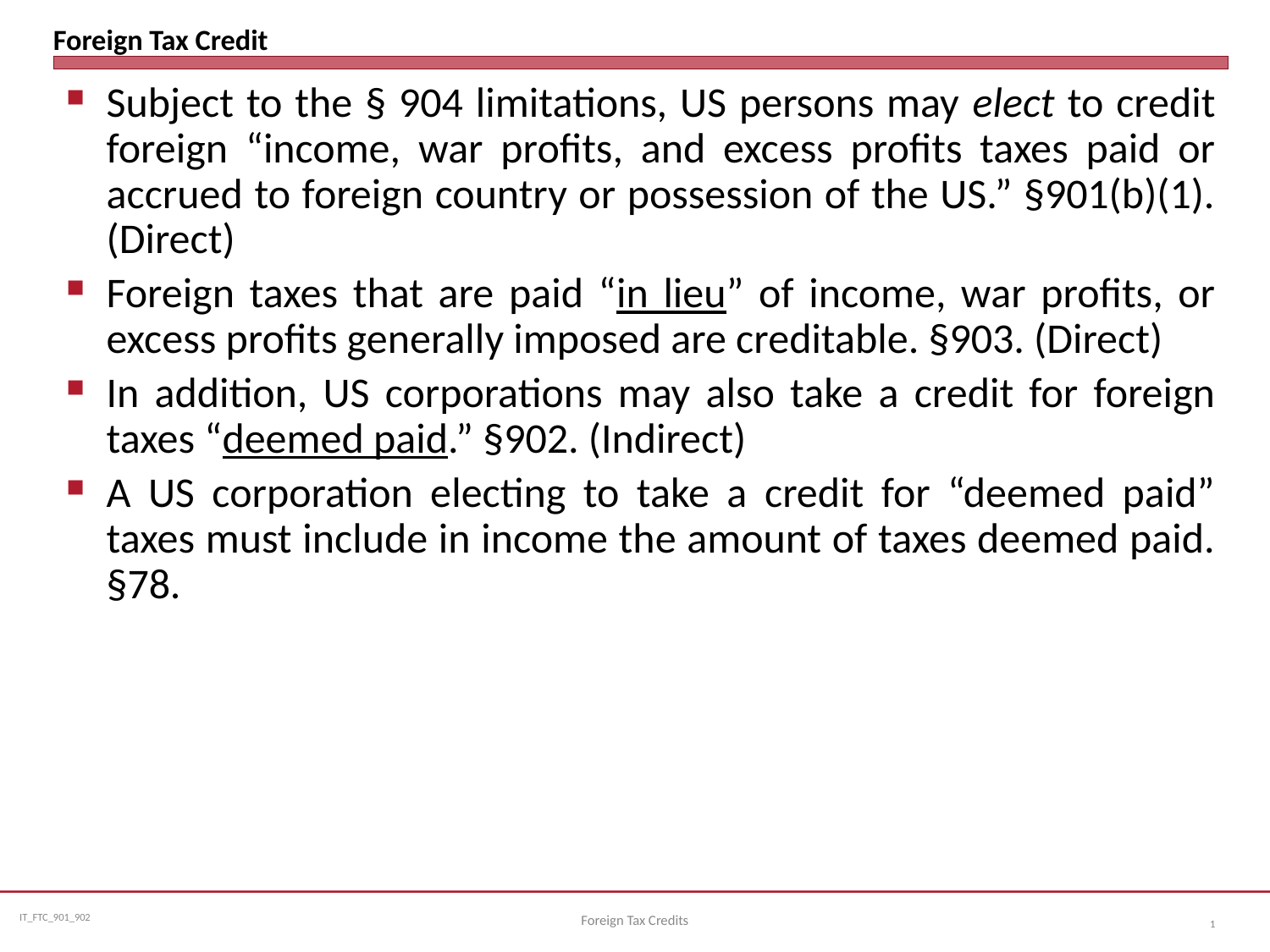

# Foreign Tax Credit
Subject to the § 904 limitations, US persons may elect to credit foreign “income, war profits, and excess profits taxes paid or accrued to foreign country or possession of the US.” §901(b)(1). (Direct)
Foreign taxes that are paid “in lieu” of income, war profits, or excess profits generally imposed are creditable. §903. (Direct)
In addition, US corporations may also take a credit for foreign taxes “deemed paid.” §902. (Indirect)
A US corporation electing to take a credit for “deemed paid” taxes must include in income the amount of taxes deemed paid. §78.
Foreign Tax Credits
1